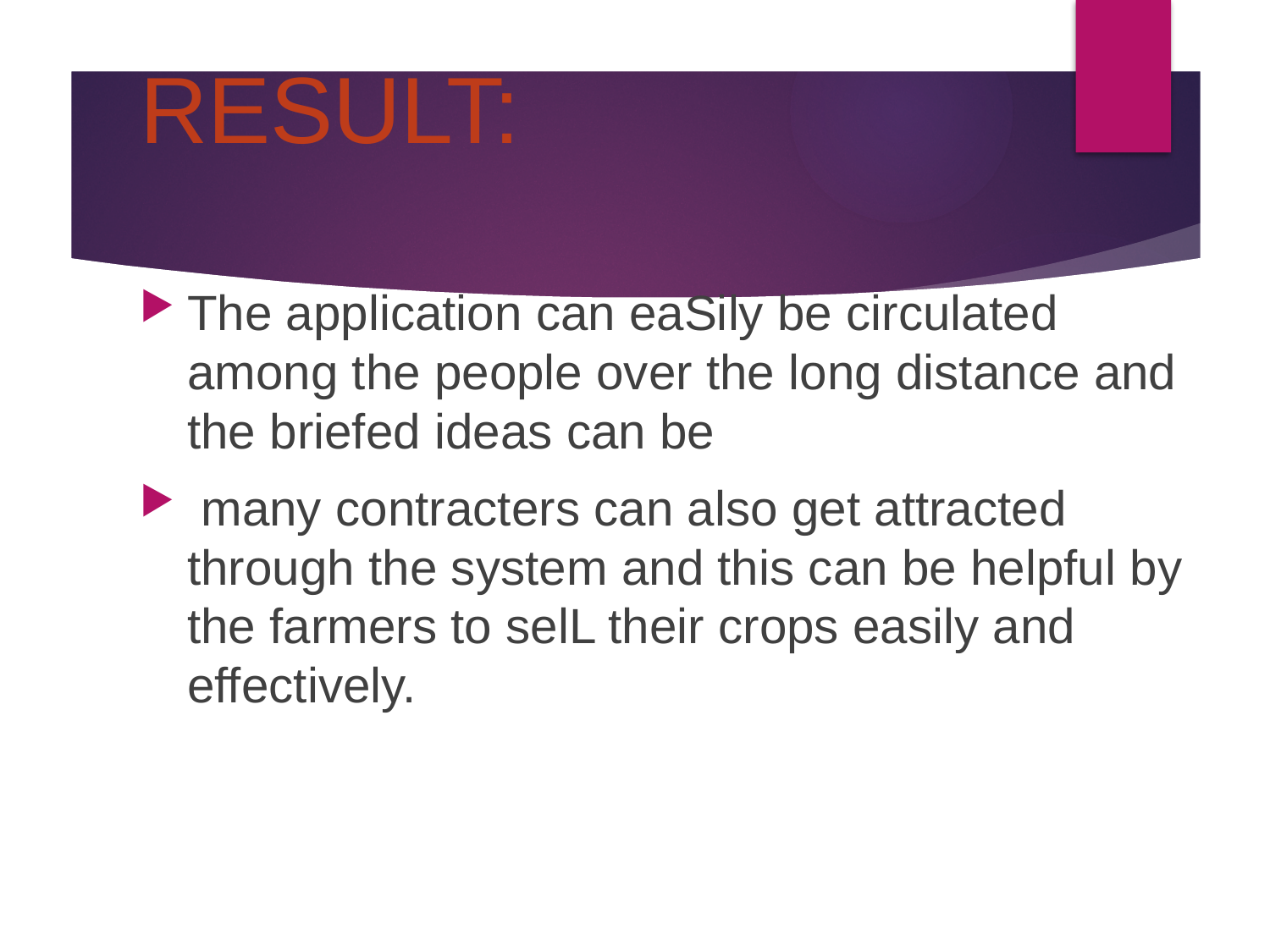

# RESULT:
The application can eaSily be circulated among the people over the long distance and the briefed ideas can be
 many contracters can also get attracted through the system and this can be helpful by the farmers to selL their crops easily and effectively.